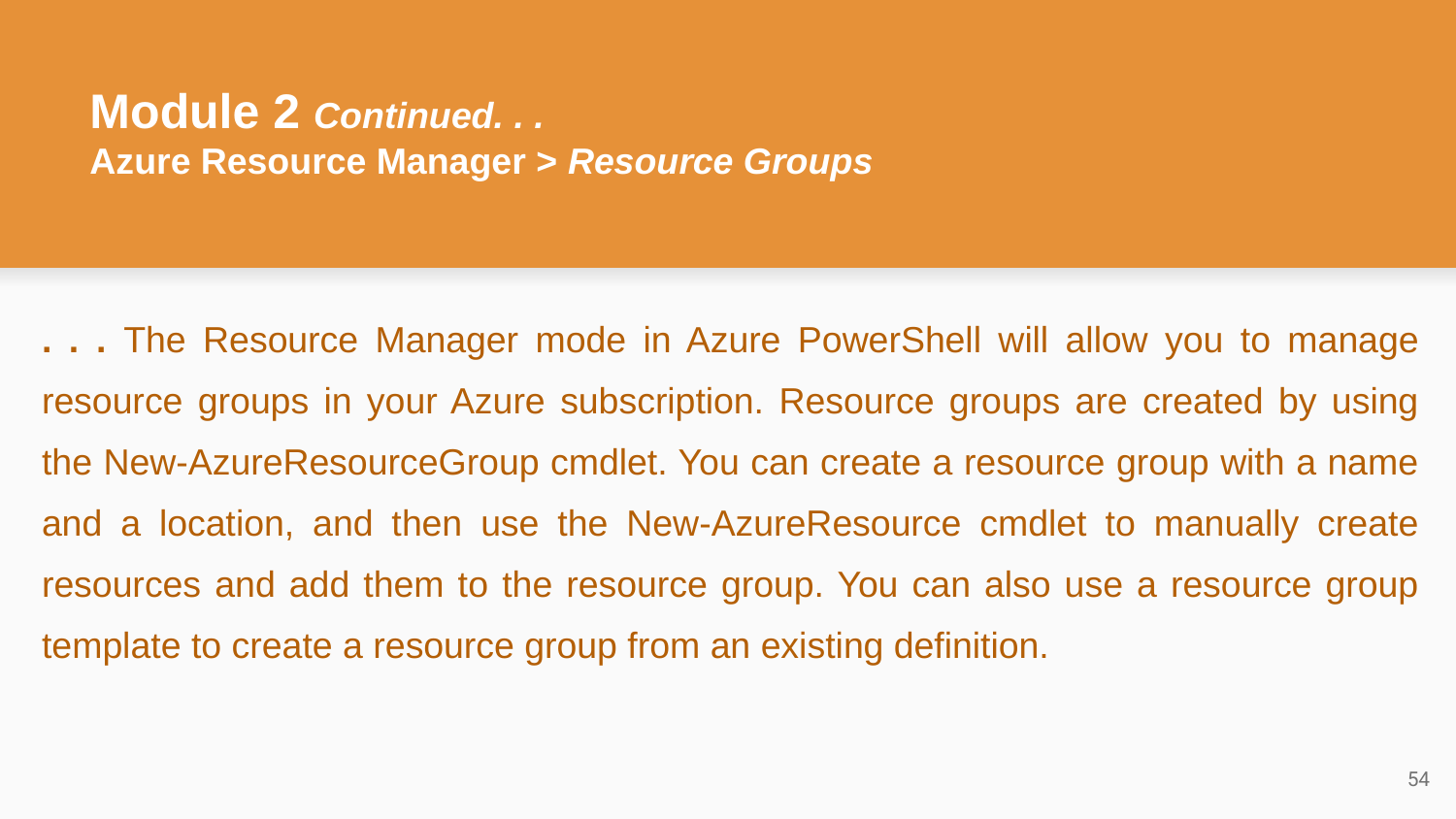

# Module 2 Continued. . .
Azure Resource Manager > Resource Groups

. . . The Resource Manager mode in Azure PowerShell will allow you to manage resource groups in your Azure subscription. Resource groups are created by using the New-AzureResourceGroup cmdlet. You can create a resource group with a name and a location, and then use the New-AzureResource cmdlet to manually create resources and add them to the resource group. You can also use a resource group template to create a resource group from an existing definition.
54